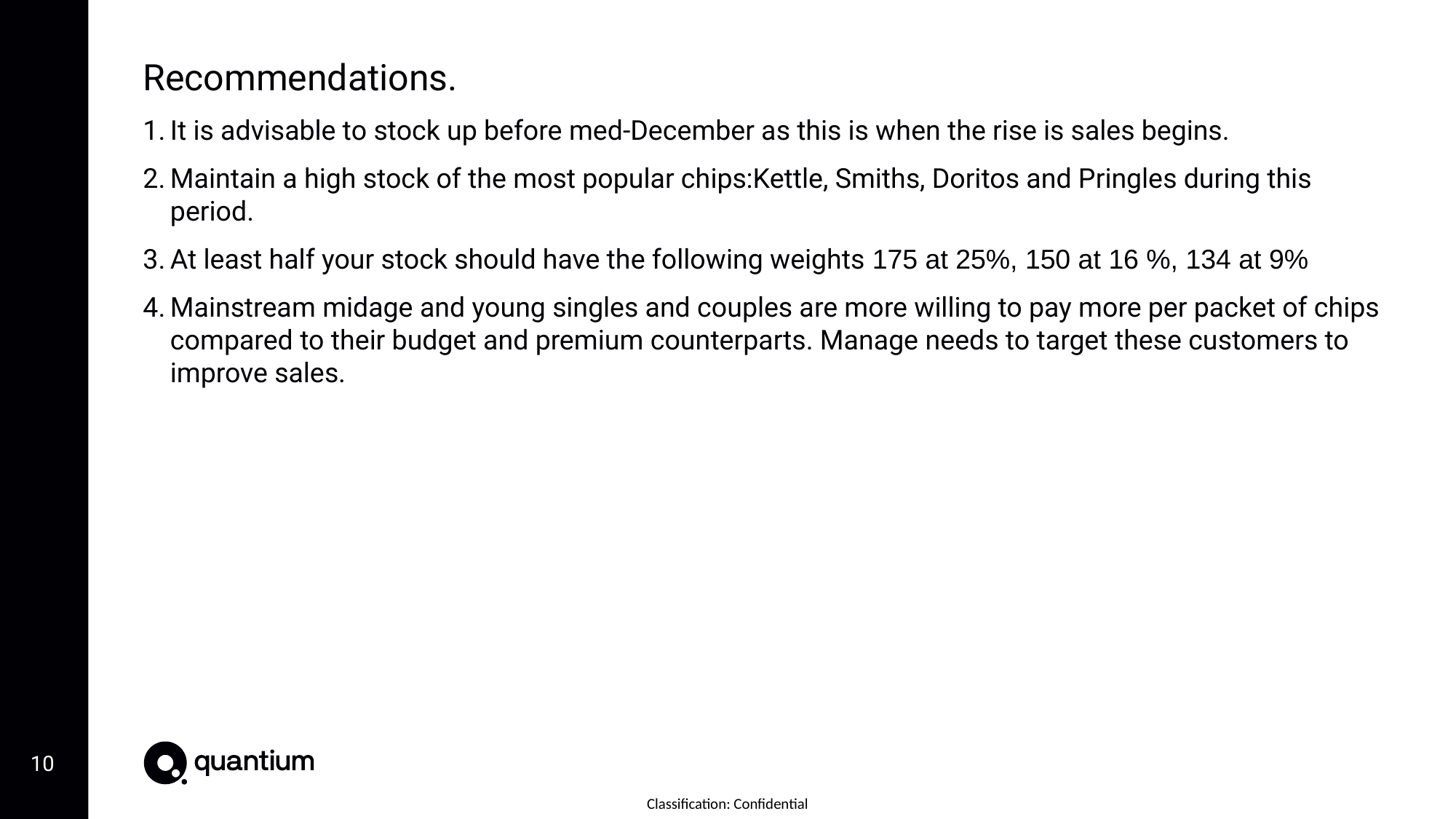

Recommendations.
It is advisable to stock up before med-December as this is when the rise is sales begins.
Maintain a high stock of the most popular chips:Kettle, Smiths, Doritos and Pringles during this period.
At least half your stock should have the following weights 175 at 25%, 150 at 16 %, 134 at 9%
Mainstream midage and young singles and couples are more willing to pay more per packet of chips compared to their budget and premium counterparts. Manage needs to target these customers to improve sales.